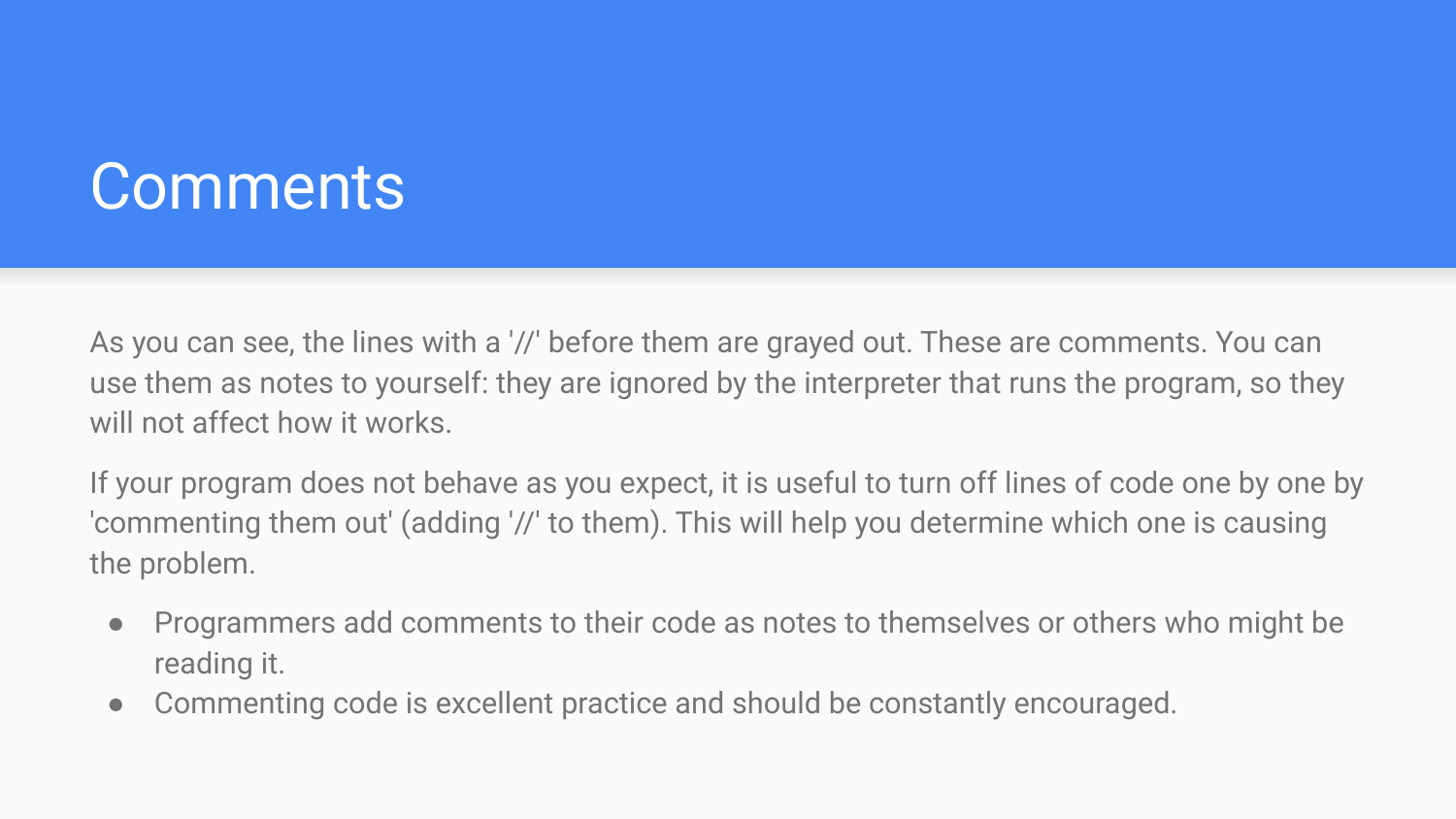

# Comments
As you can see, the lines with a '//' before them are grayed out. These are comments. You can use them as notes to yourself: they are ignored by the interpreter that runs the program, so they will not affect how it works.
If your program does not behave as you expect, it is useful to turn off lines of code one by one by 'commenting them out' (adding '//' to them). This will help you determine which one is causing the problem.
Programmers add comments to their code as notes to themselves or others who might be reading it.
Commenting code is excellent practice and should be constantly encouraged.